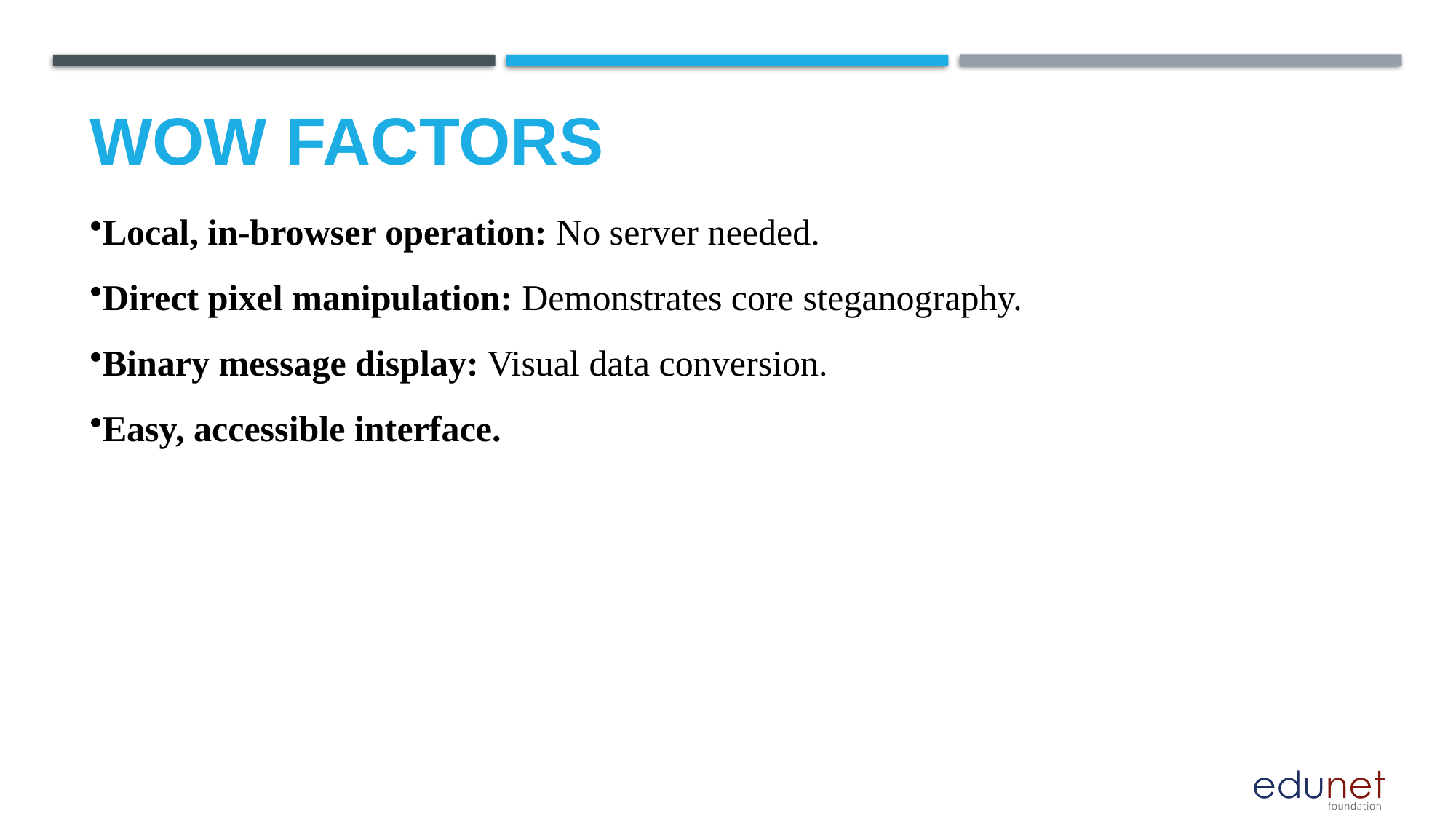

# Wow factors
Local, in-browser operation: No server needed.
Direct pixel manipulation: Demonstrates core steganography.
Binary message display: Visual data conversion.
Easy, accessible interface.